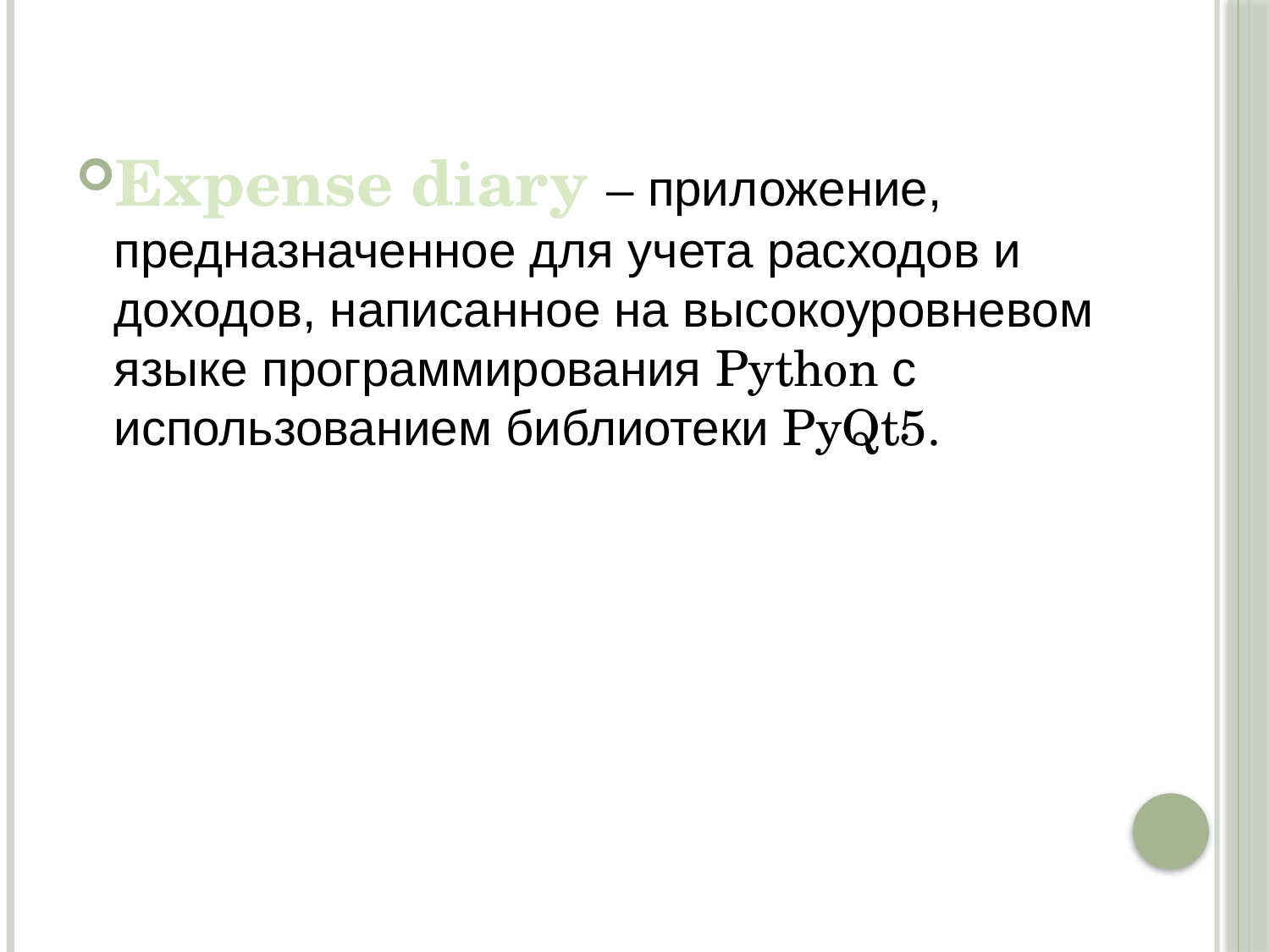

Expense diary – приложение, предназначенное для учета расходов и доходов, написанное на высокоуровневом языке программирования Python с использованием библиотеки PyQt5.